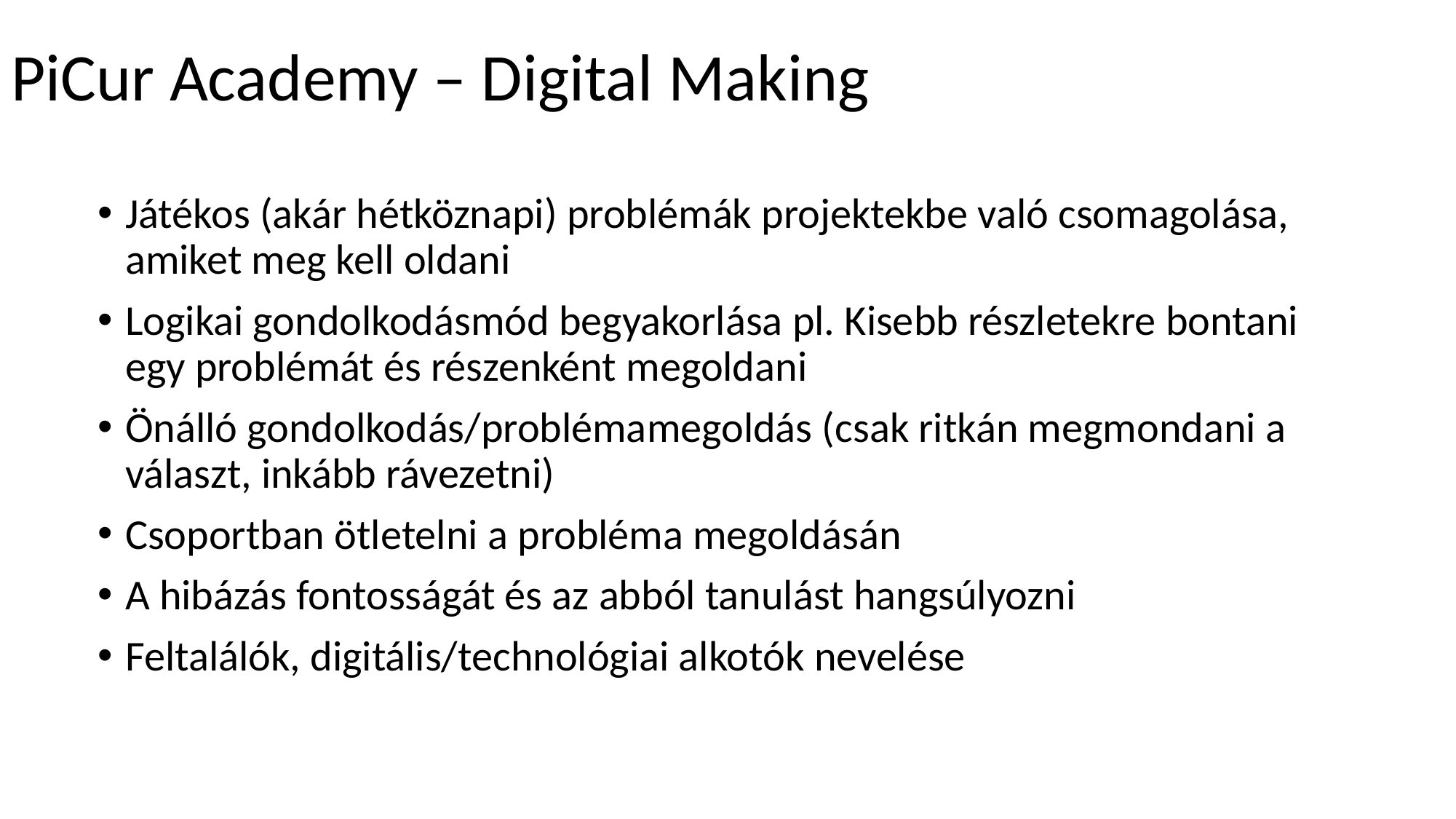

# PiCur Academy – Digital Making
Játékos (akár hétköznapi) problémák projektekbe való csomagolása, amiket meg kell oldani
Logikai gondolkodásmód begyakorlása pl. Kisebb részletekre bontani egy problémát és részenként megoldani
Önálló gondolkodás/problémamegoldás (csak ritkán megmondani a választ, inkább rávezetni)
Csoportban ötletelni a probléma megoldásán
A hibázás fontosságát és az abból tanulást hangsúlyozni
Feltalálók, digitális/technológiai alkotók nevelése